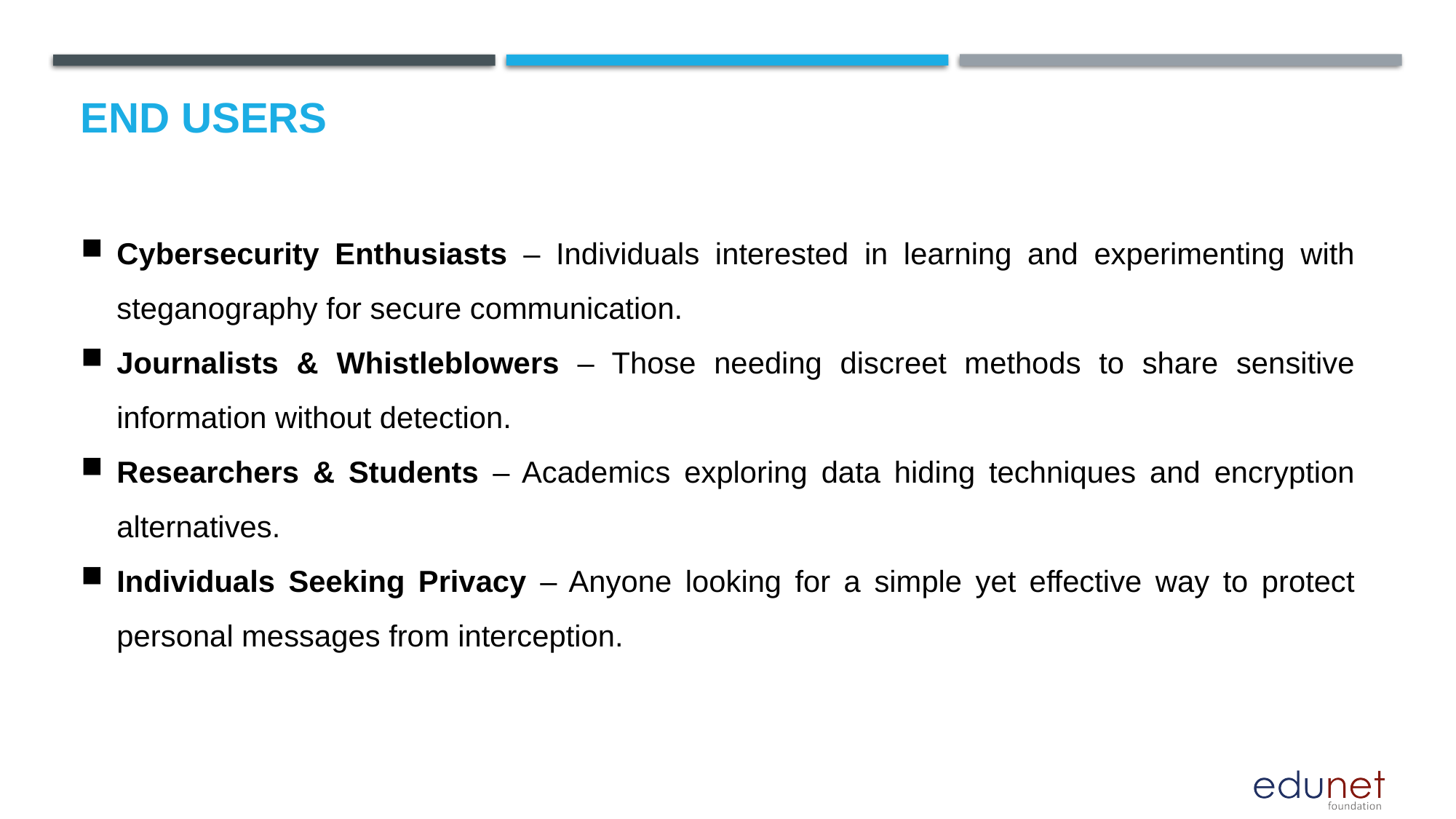

# End users
Cybersecurity Enthusiasts – Individuals interested in learning and experimenting with steganography for secure communication.
Journalists & Whistleblowers – Those needing discreet methods to share sensitive information without detection.
Researchers & Students – Academics exploring data hiding techniques and encryption alternatives.
Individuals Seeking Privacy – Anyone looking for a simple yet effective way to protect personal messages from interception.